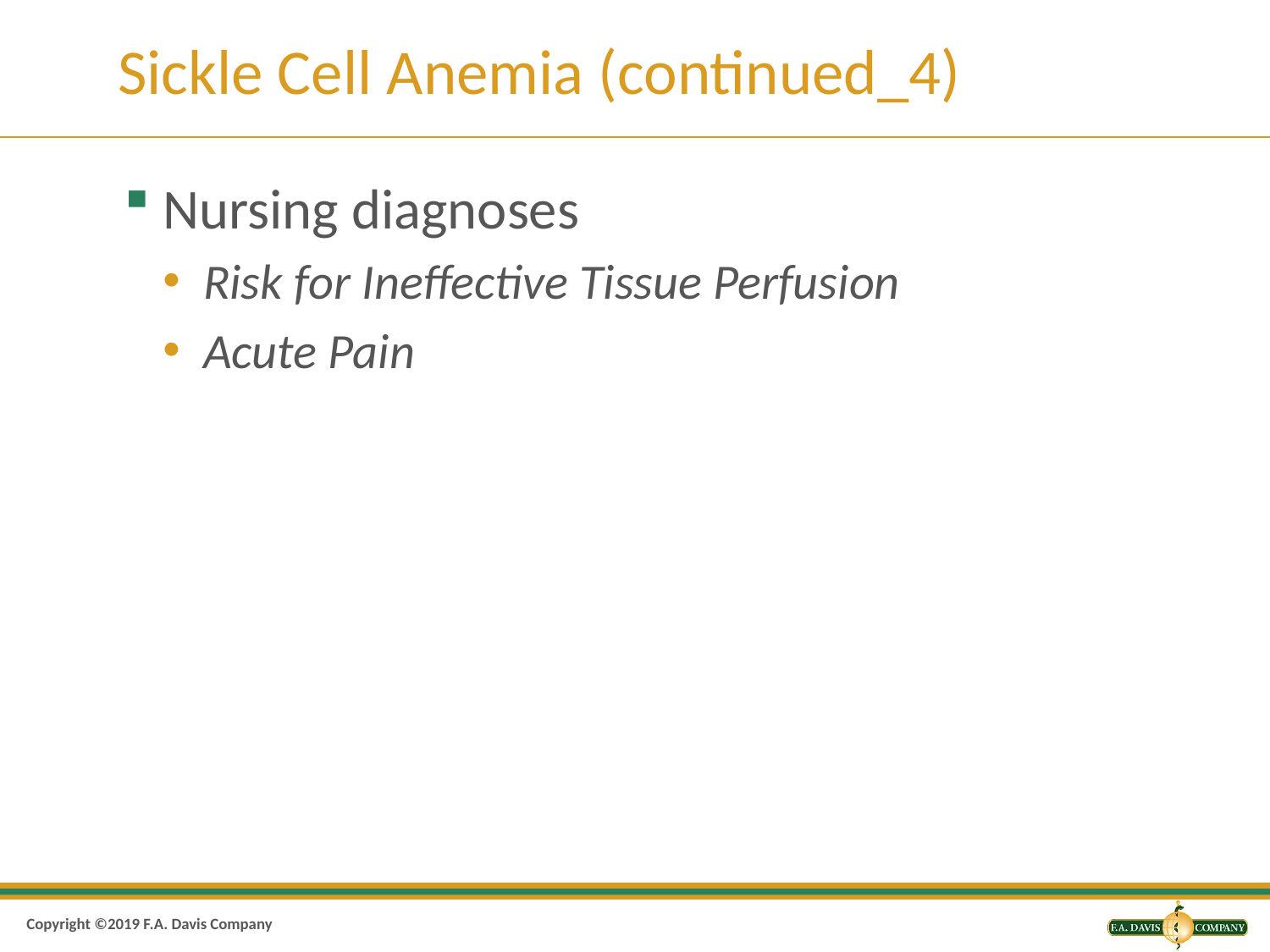

# Sickle Cell Anemia (continued_4)
Nursing diagnoses
Risk for Ineffective Tissue Perfusion
Acute Pain